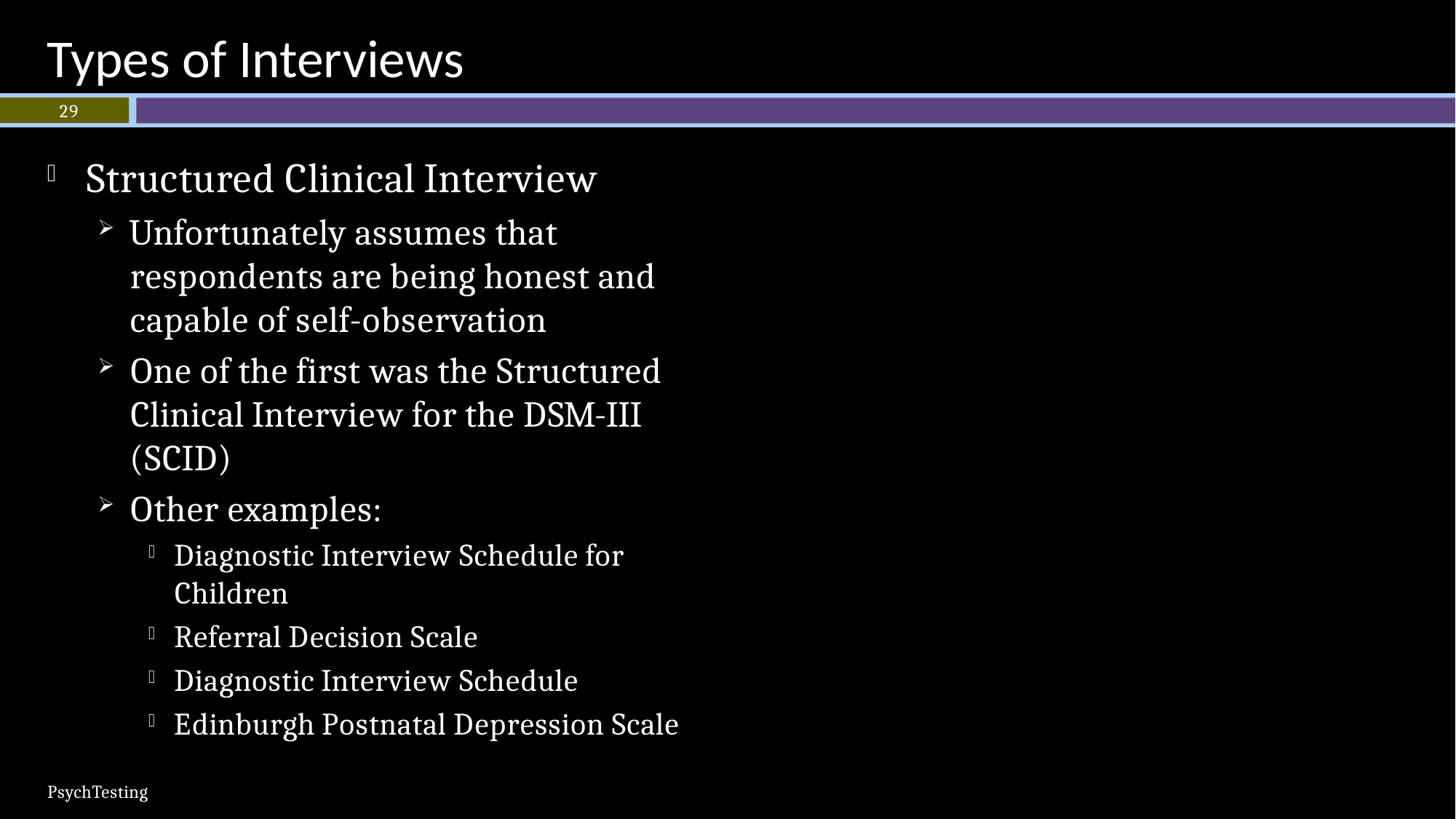

# Types of Interviews
29
Structured Clinical Interview
Unfortunately assumes that respondents are being honest and capable of self-observation
One of the first was the Structured Clinical Interview for the DSM-III (SCID)
Other examples:
Diagnostic Interview Schedule for Children
Referral Decision Scale
Diagnostic Interview Schedule
Edinburgh Postnatal Depression Scale
PsychTesting